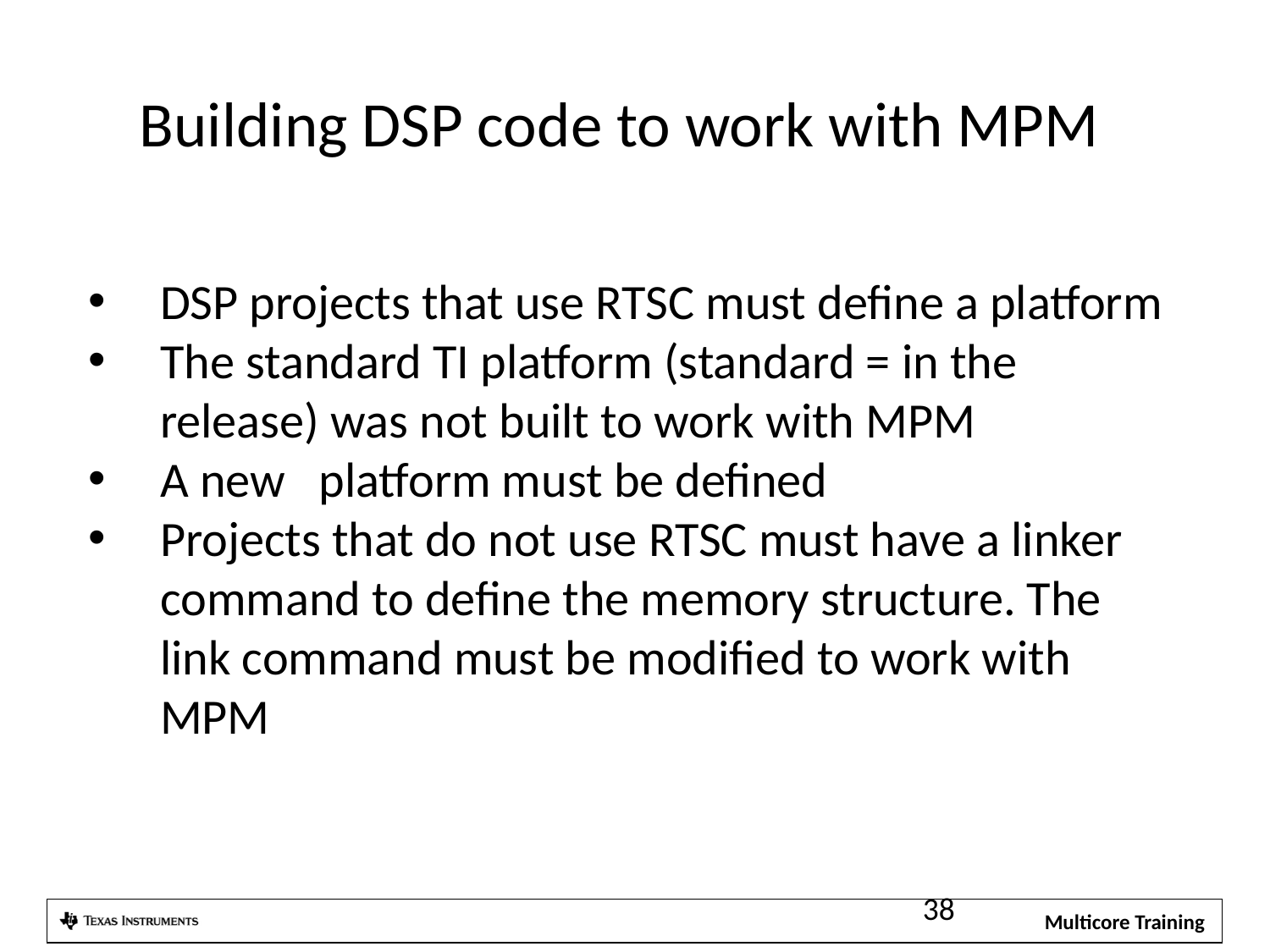

# Building DSP code to work with MPM
DSP projects that use RTSC must define a platform
The standard TI platform (standard = in the release) was not built to work with MPM
A new   platform must be defined
Projects that do not use RTSC must have a linker command to define the memory structure. The link command must be modified to work with MPM
38